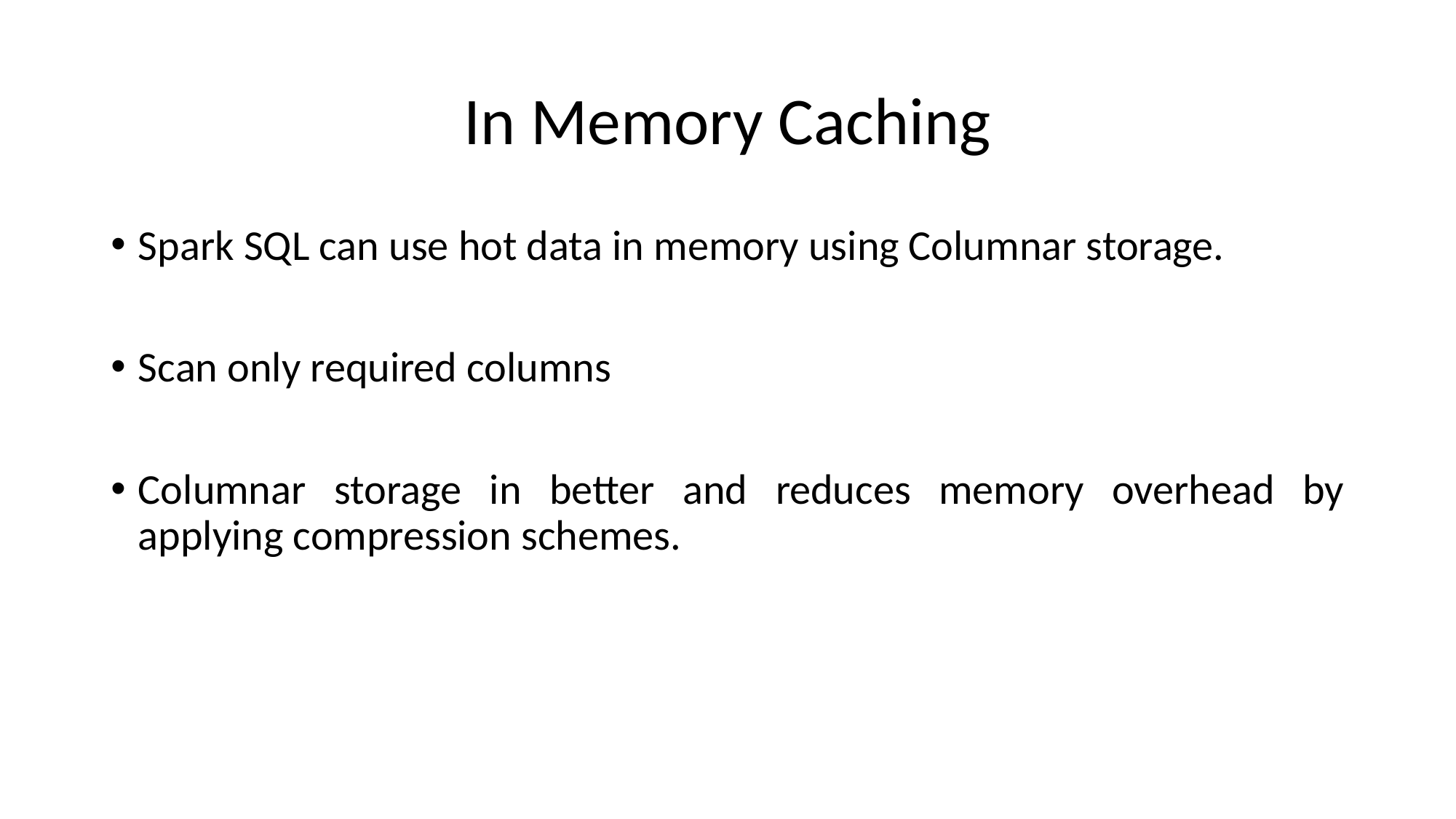

# In Memory Caching
Spark SQL can use hot data in memory using Columnar storage.

Scan only required columns

Columnar storage in better and reduces memory overhead by applying compression schemes.